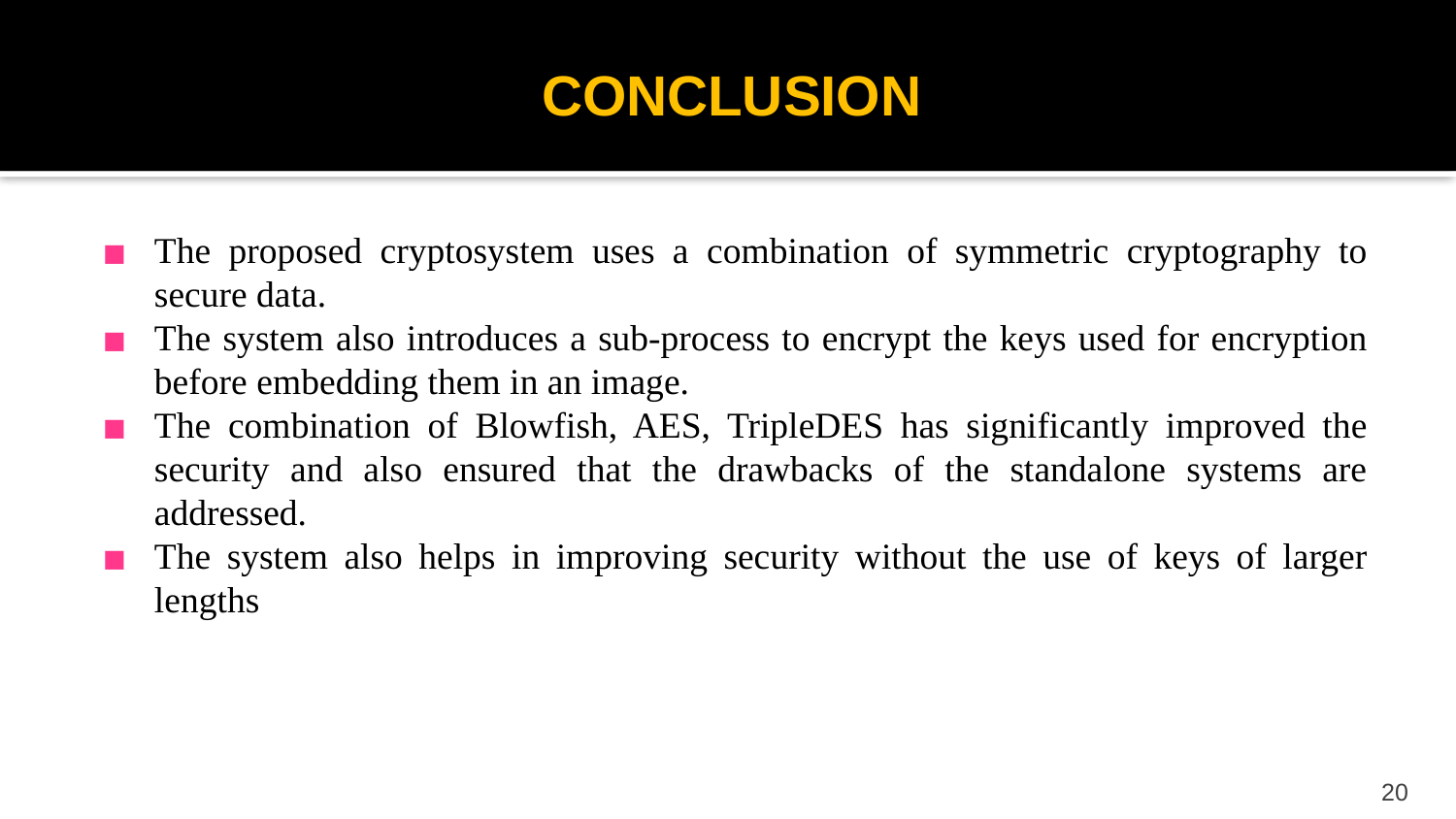

CONCLUSION
The proposed cryptosystem uses a combination of symmetric cryptography to secure data.
The system also introduces a sub-process to encrypt the keys used for encryption before embedding them in an image.
The combination of Blowfish, AES, TripleDES has significantly improved the security and also ensured that the drawbacks of the standalone systems are addressed.
The system also helps in improving security without the use of keys of larger lengths
20